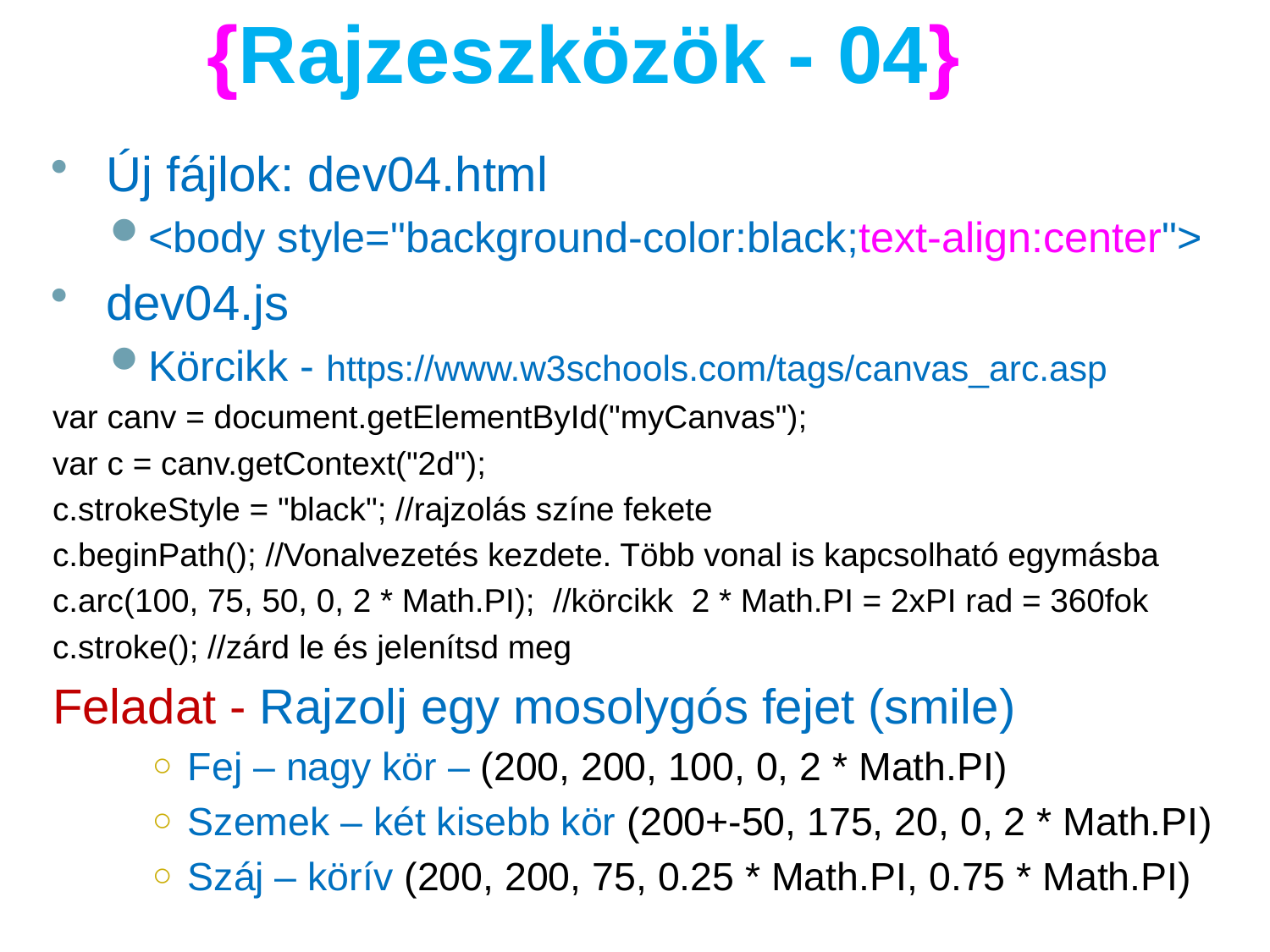

# {Rajzeszközök - 04}
Új fájlok: dev04.html
<body style="background-color:black;text-align:center">
dev04.js
Körcikk - https://www.w3schools.com/tags/canvas_arc.asp
var canv = document.getElementById("myCanvas");
var c = canv.getContext("2d");
c.strokeStyle = "black"; //rajzolás színe fekete
c.beginPath(); //Vonalvezetés kezdete. Több vonal is kapcsolható egymásba
c.arc(100, 75, 50, 0, 2 * Math.PI);  //körcikk  2 * Math.PI = 2xPI rad = 360fok
c.stroke(); //zárd le és jelenítsd meg
Feladat - Rajzolj egy mosolygós fejet (smile)
Fej – nagy kör – (200, 200, 100, 0, 2 * Math.PI)
Szemek – két kisebb kör (200+-50, 175, 20, 0, 2 * Math.PI)
Száj – körív (200, 200, 75, 0.25 * Math.PI, 0.75 * Math.PI)